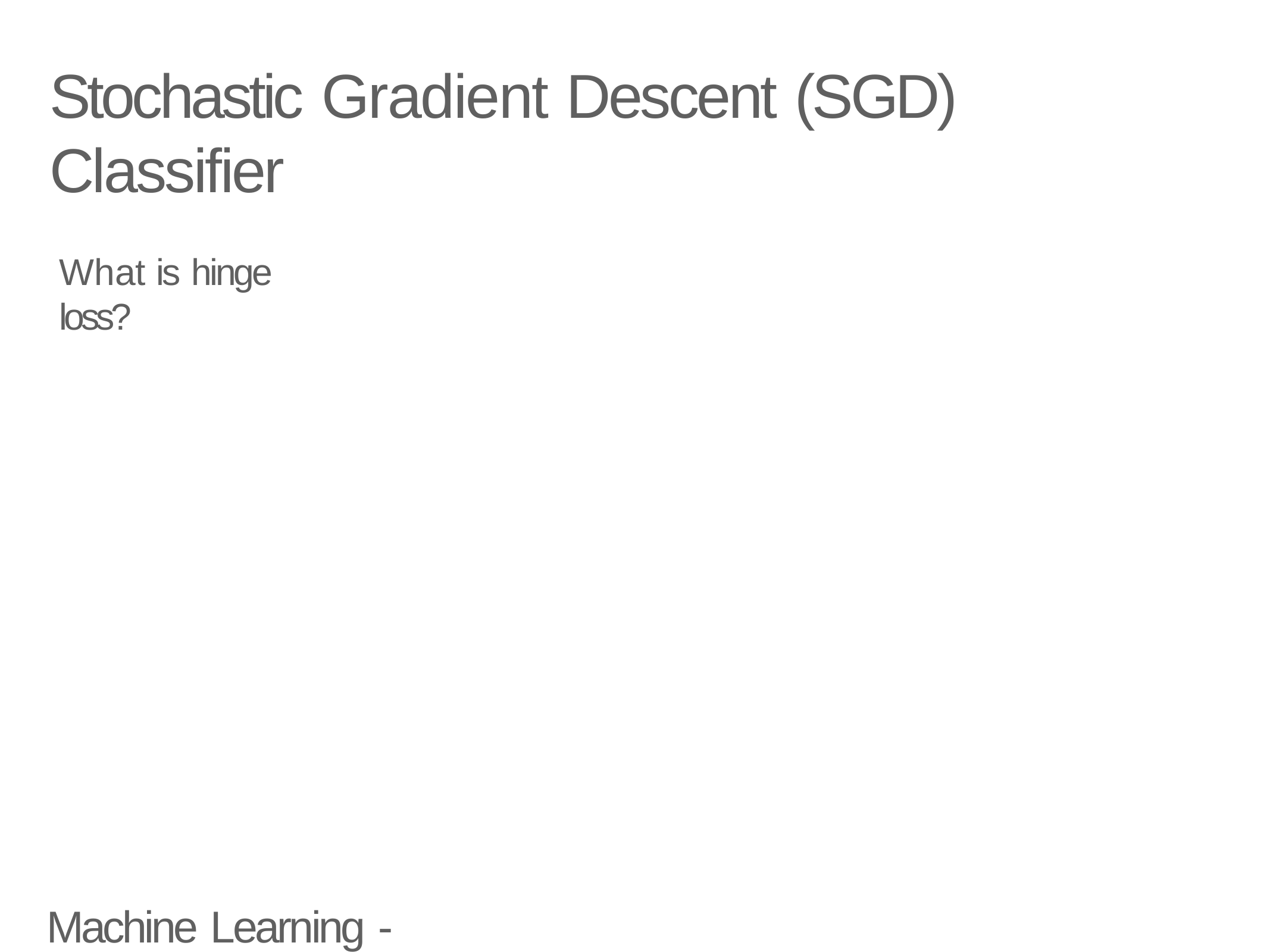

# Stochastic Gradient Descent (SGD) Classifier
What is hinge loss?
Machine Learning - Classfication